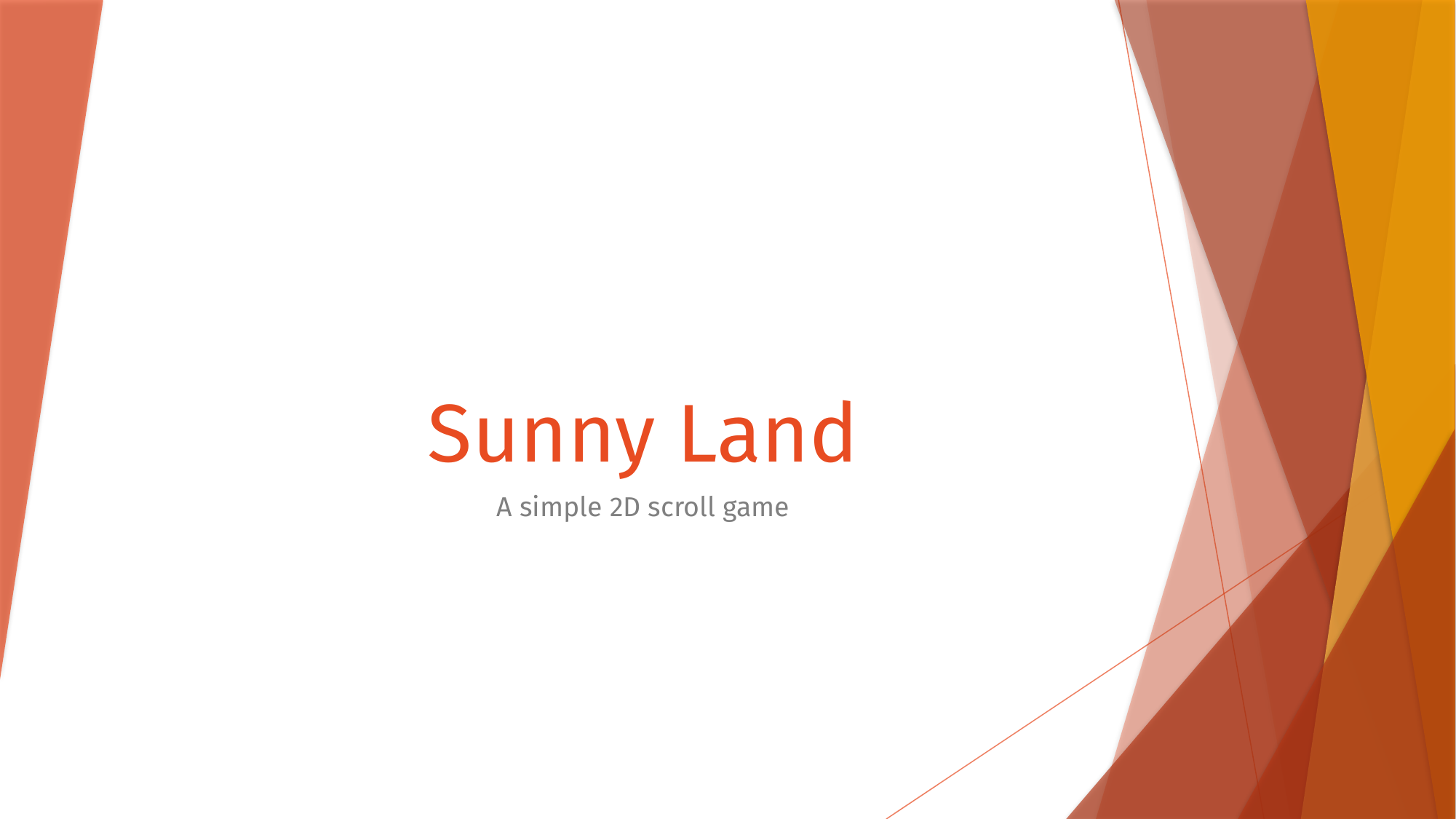

# Sunny Land
A simple 2D scroll game